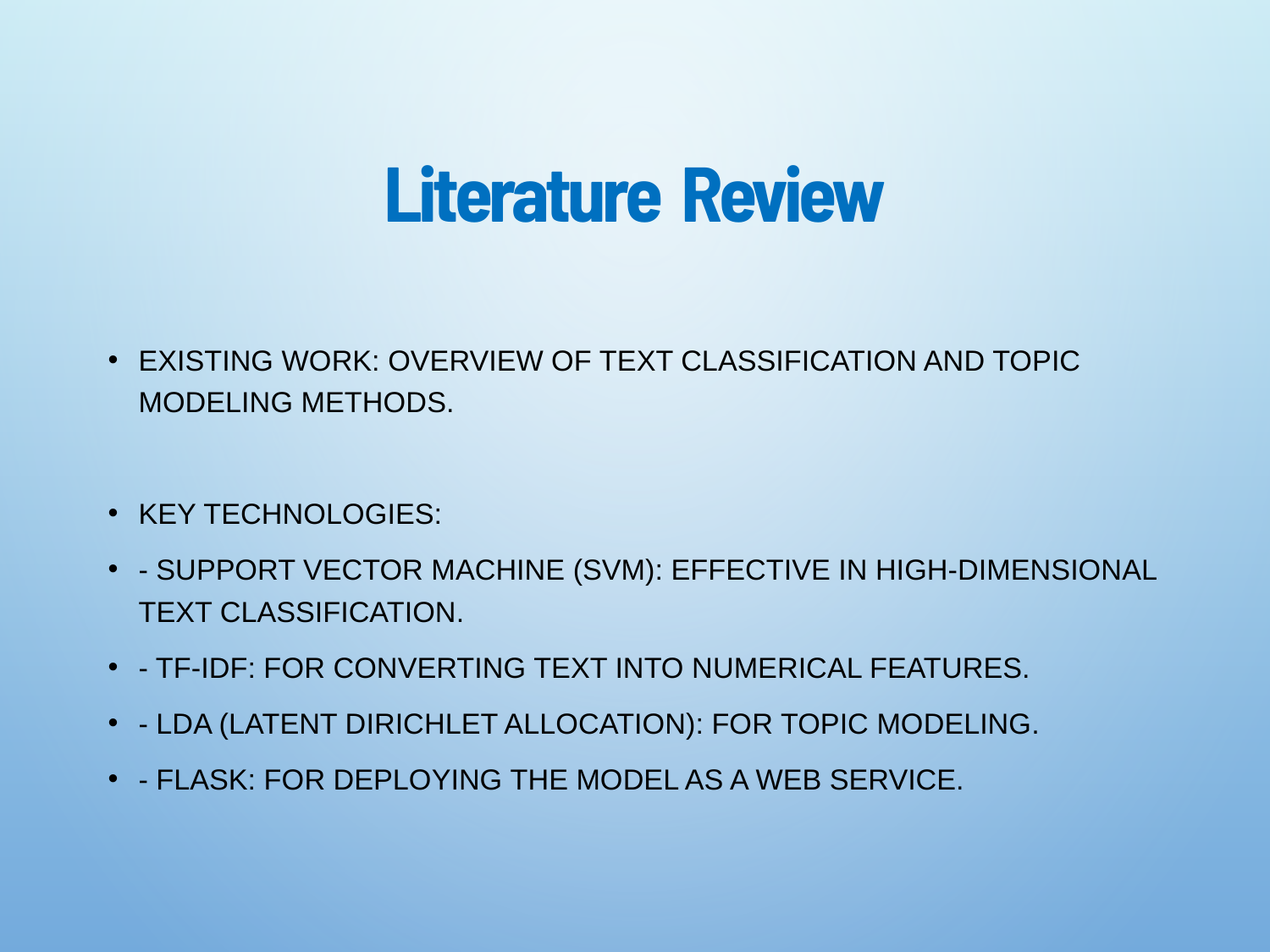

# Literature Review
Existing Work: Overview of text classification and topic modeling methods.

Key Technologies:
- Support Vector Machine (SVM): Effective in high-dimensional text classification.
- TF-IDF: For converting text into numerical features.
- LDA (Latent Dirichlet Allocation): For topic modeling.
- Flask: For deploying the model as a web service.